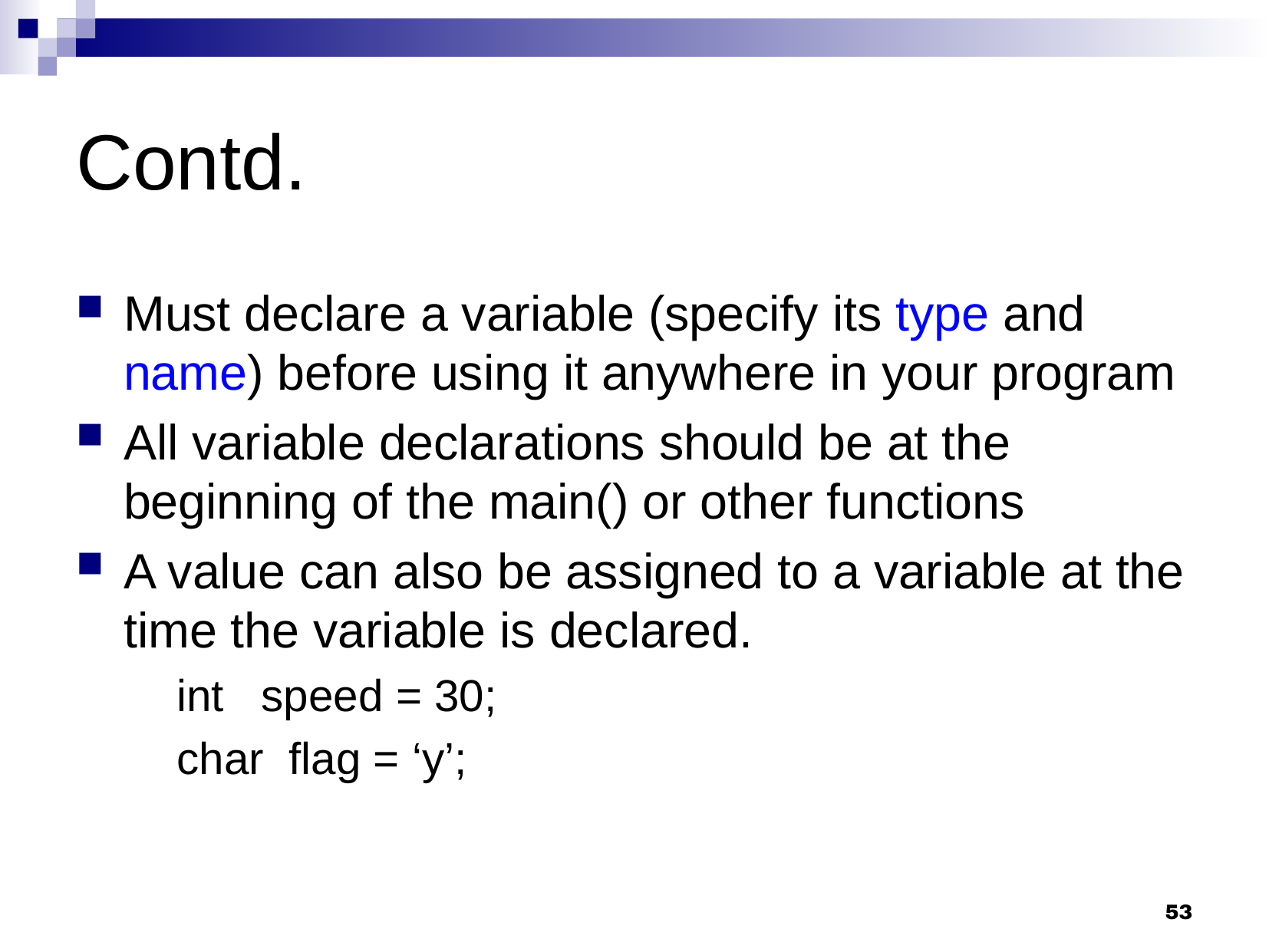

# Contd.
Must declare a variable (specify its type and name) before using it anywhere in your program
All variable declarations should be at the beginning of the main() or other functions
A value can also be assigned to a variable at the time the variable is declared.
   int   speed = 30;
   char  flag = ‘y’;

53